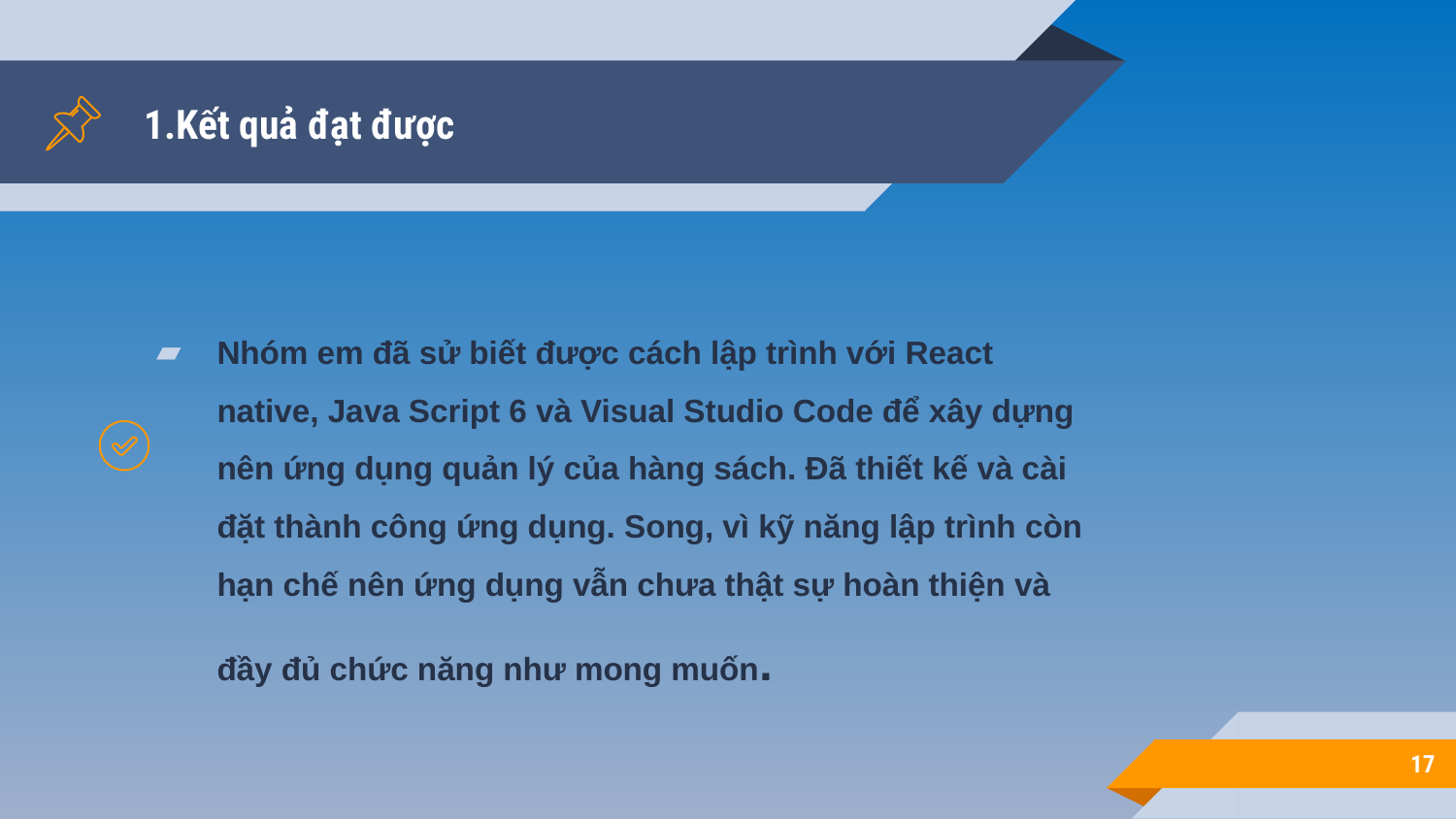

# 1.Kết quả đạt được

Nhóm em đã sử biết được cách lập trình với React native, Java Script 6 và Visual Studio Code để xây dựng nên ứng dụng quản lý của hàng sách. Đã thiết kế và cài đặt thành công ứng dụng. Song, vì kỹ năng lập trình còn hạn chế nên ứng dụng vẫn chưa thật sự hoàn thiện và đầy đủ chức năng như mong muốn.

17